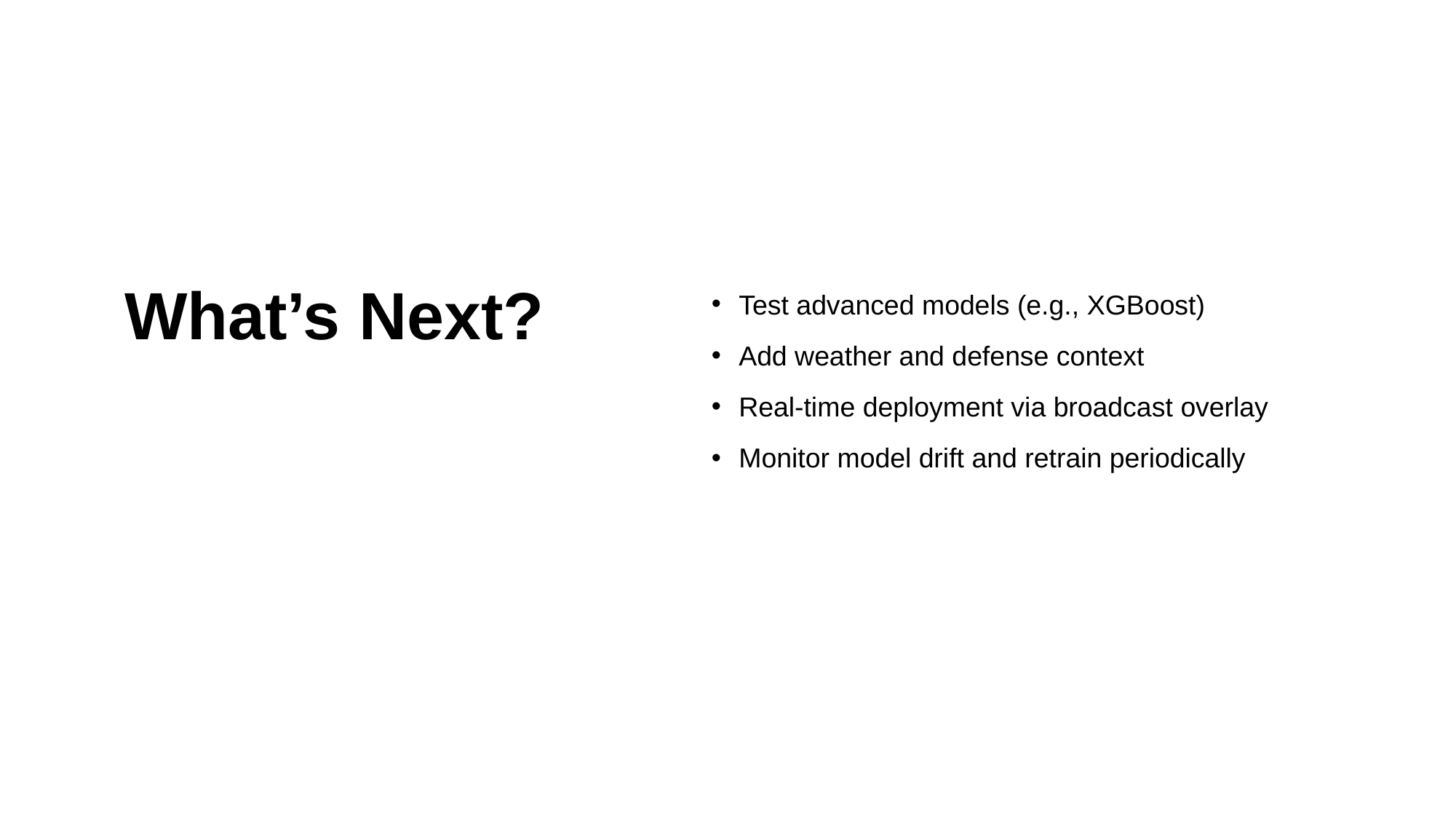

# What’s Next?
Test advanced models (e.g., XGBoost)
Add weather and defense context
Real-time deployment via broadcast overlay
Monitor model drift and retrain periodically